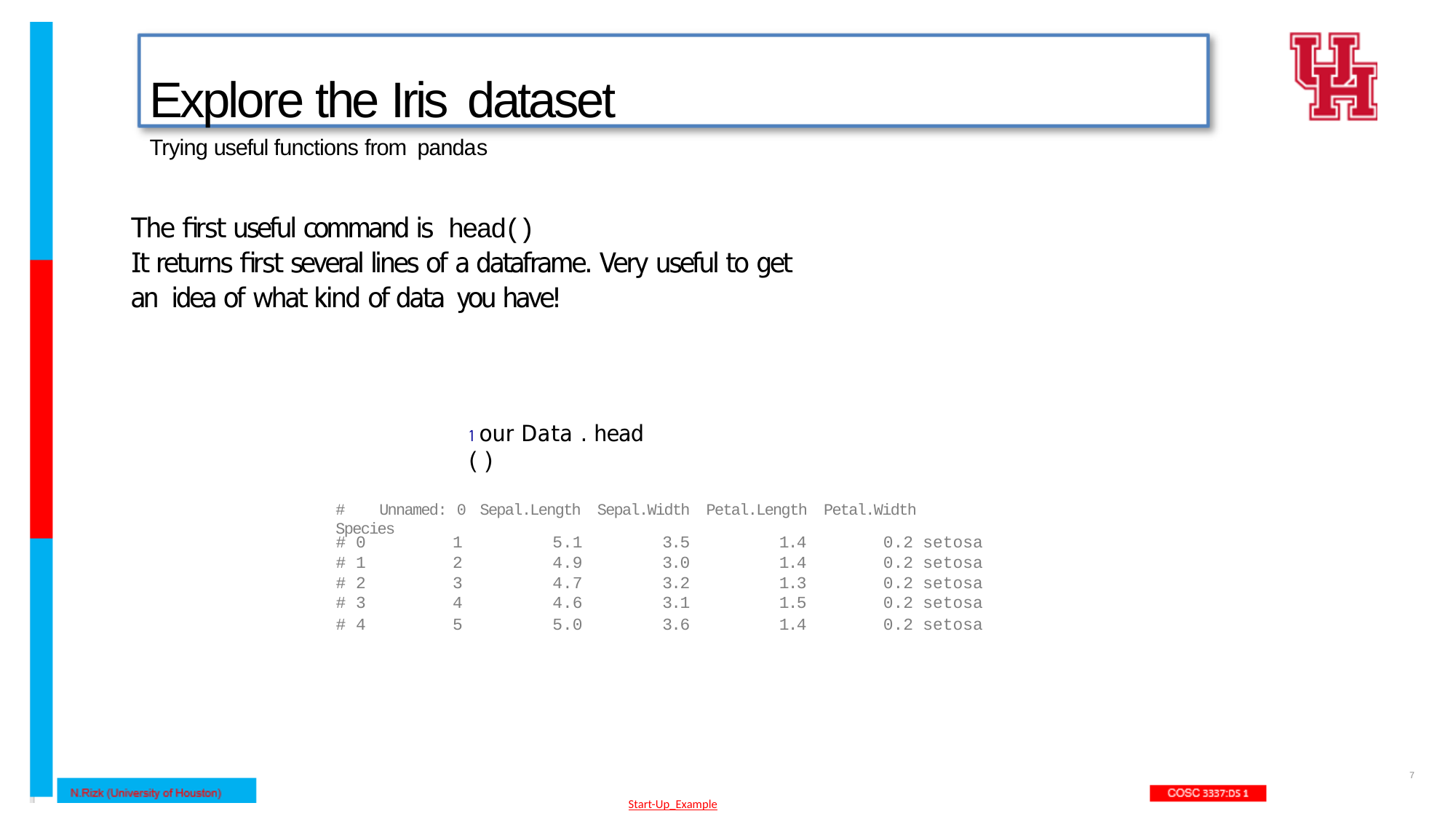

Explore the Iris dataset
Trying useful functions from pandas
The first useful command is head()
It returns first several lines of a dataframe. Very useful to get an  idea of what kind of data you have!
1 our Data . head ( )
#	Unnamed: 0	Sepal.Length	Sepal.Width	Petal.Length	Petal.Width Species
| # 0 | 1 | 5.1 | 3.5 | 1.4 | 0.2 setosa |
| --- | --- | --- | --- | --- | --- |
| # 1 | 2 | 4.9 | 3.0 | 1.4 | 0.2 setosa |
| # 2 | 3 | 4.7 | 3.2 | 1.3 | 0.2 setosa |
| # 3 | 4 | 4.6 | 3.1 | 1.5 | 0.2 setosa |
| # 4 | 5 | 5.0 | 3.6 | 1.4 | 0.2 setosa |
7
Start-Up_Example